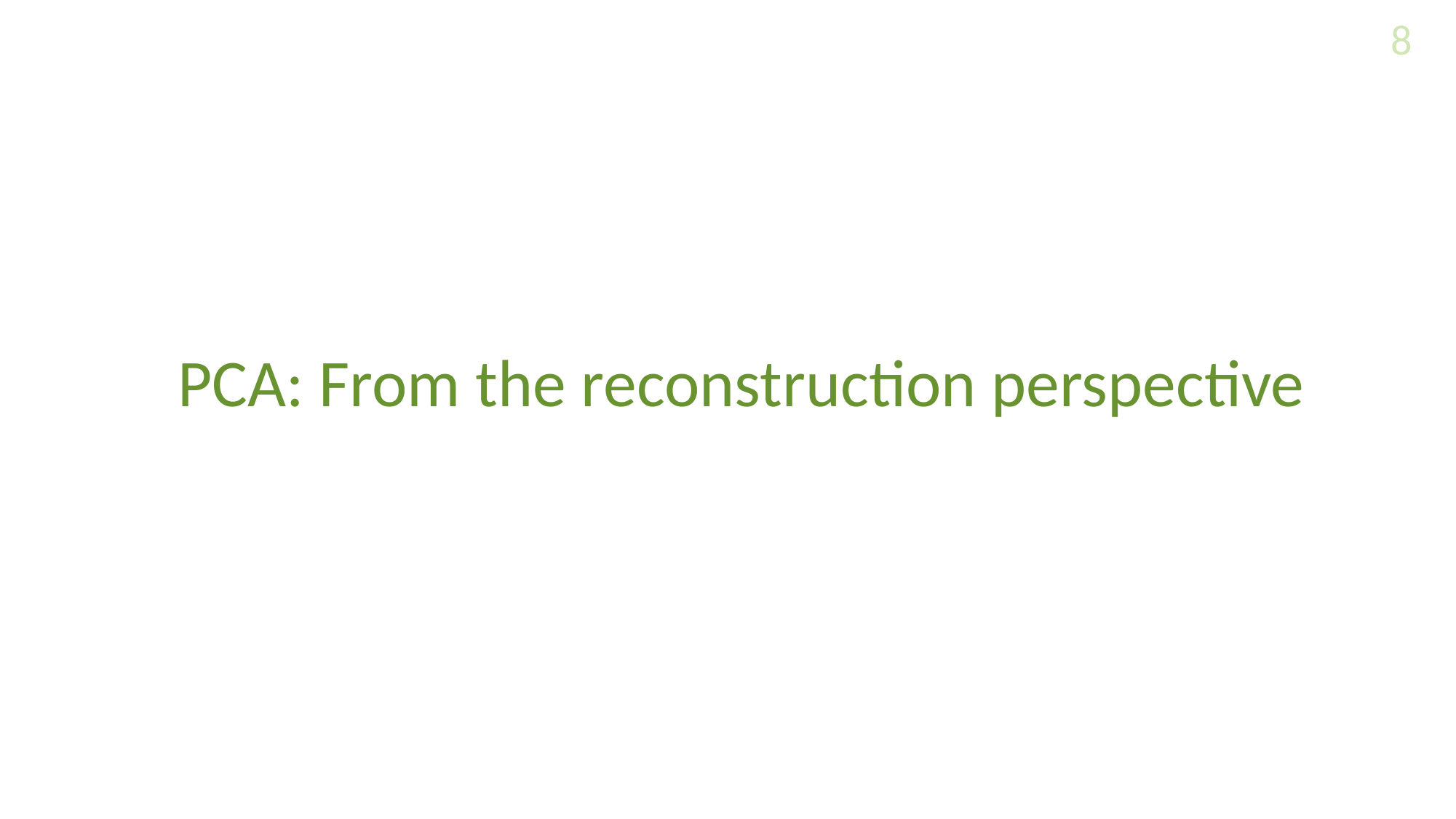

8
# PCA: From the reconstruction perspective